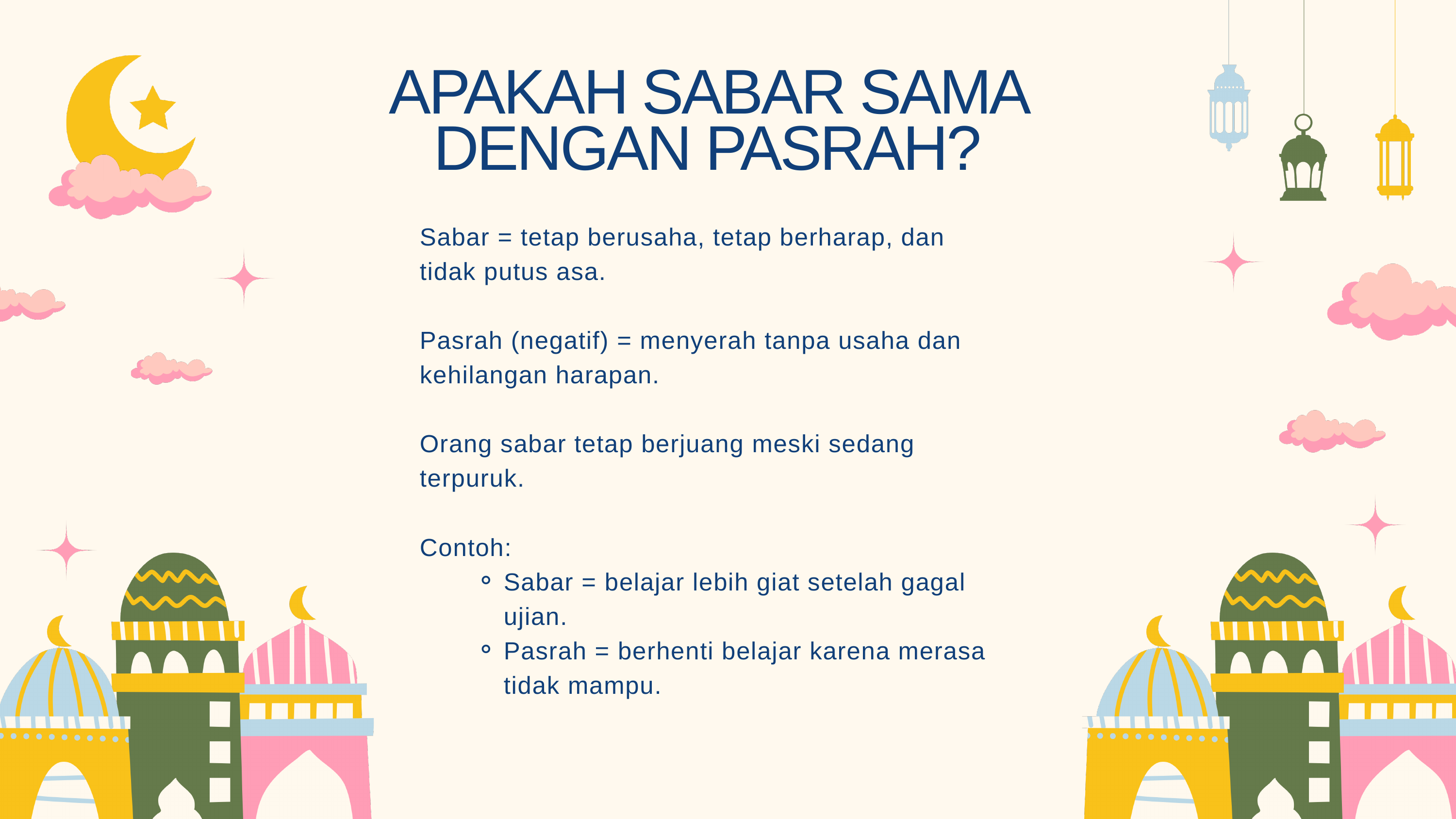

APAKAH SABAR SAMA DENGAN PASRAH?

Sabar = tetap berusaha, tetap berharap, dan tidak putus asa.

Pasrah (negatif) = menyerah tanpa usaha dan kehilangan harapan.

Orang sabar tetap berjuang meski sedang terpuruk.

Contoh:
Sabar = belajar lebih giat setelah gagal ujian.
Pasrah = berhenti belajar karena merasa tidak mampu.